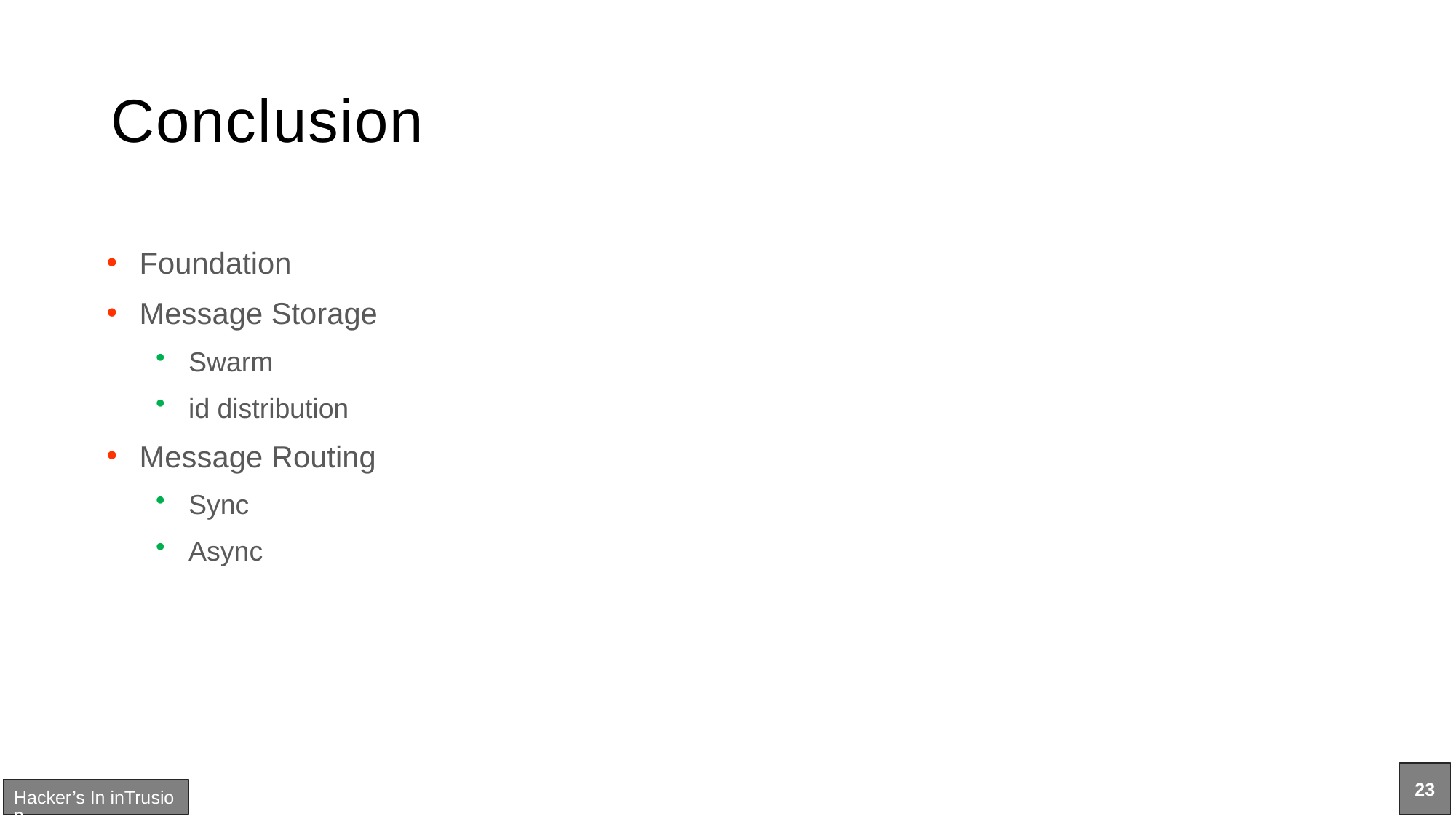

# Conclusion
Foundation
Message Storage
Swarm
id distribution
Message Routing
Sync
Async

23
Hacker’s In inTrusion